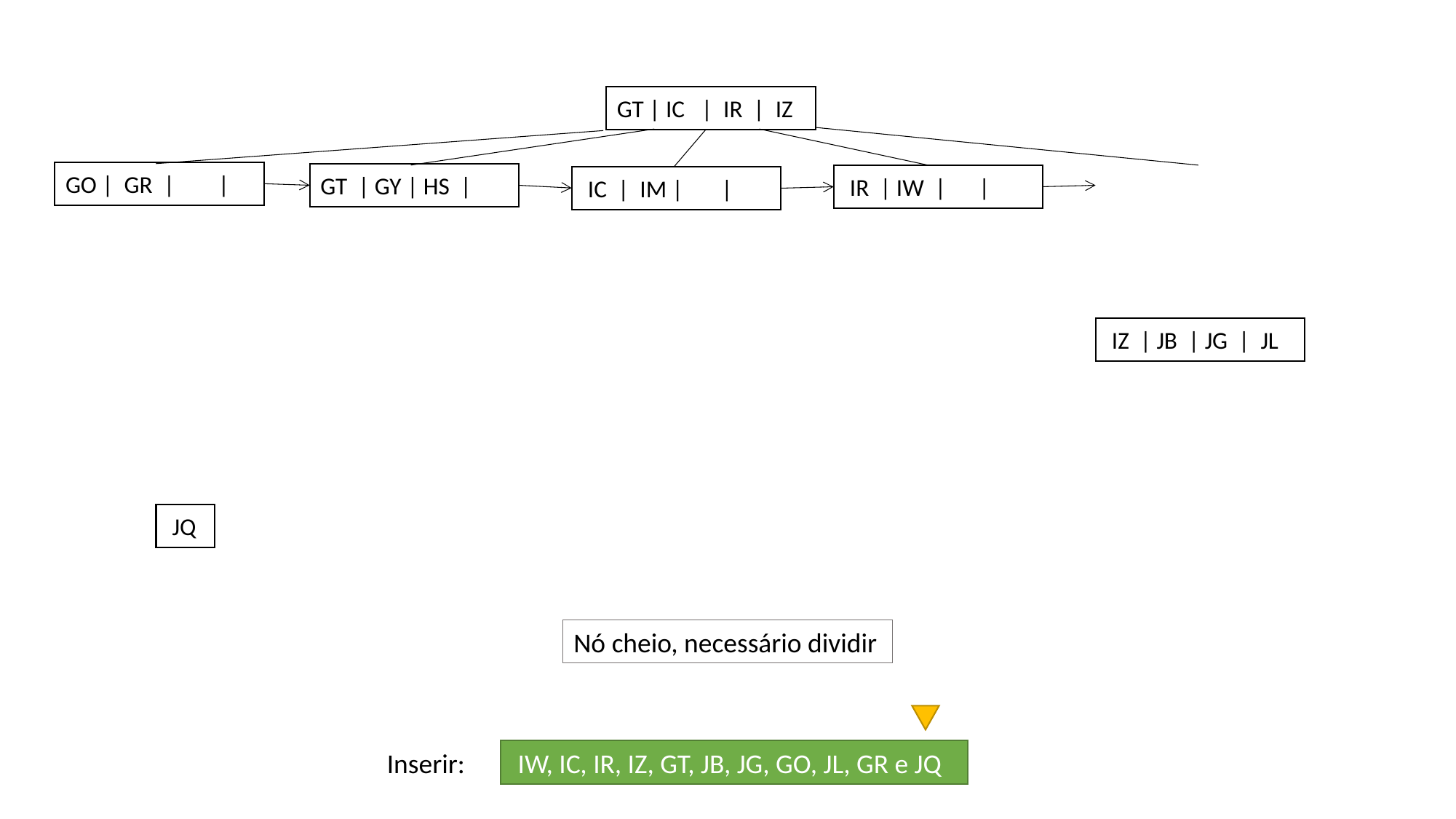

GT | IC   |  IR  |  IZ

GO |  GR  |        |

GT  | GY | HS  |

 IR  | IW  |      |

 IC  |  IM |       |

 IZ  | JB  | JG  |  JL

 JQ
Nó cheio, necessário dividir

Inserir:
 IW, IC, IR, IZ, GT, JB, JG, GO, JL, GR e JQ